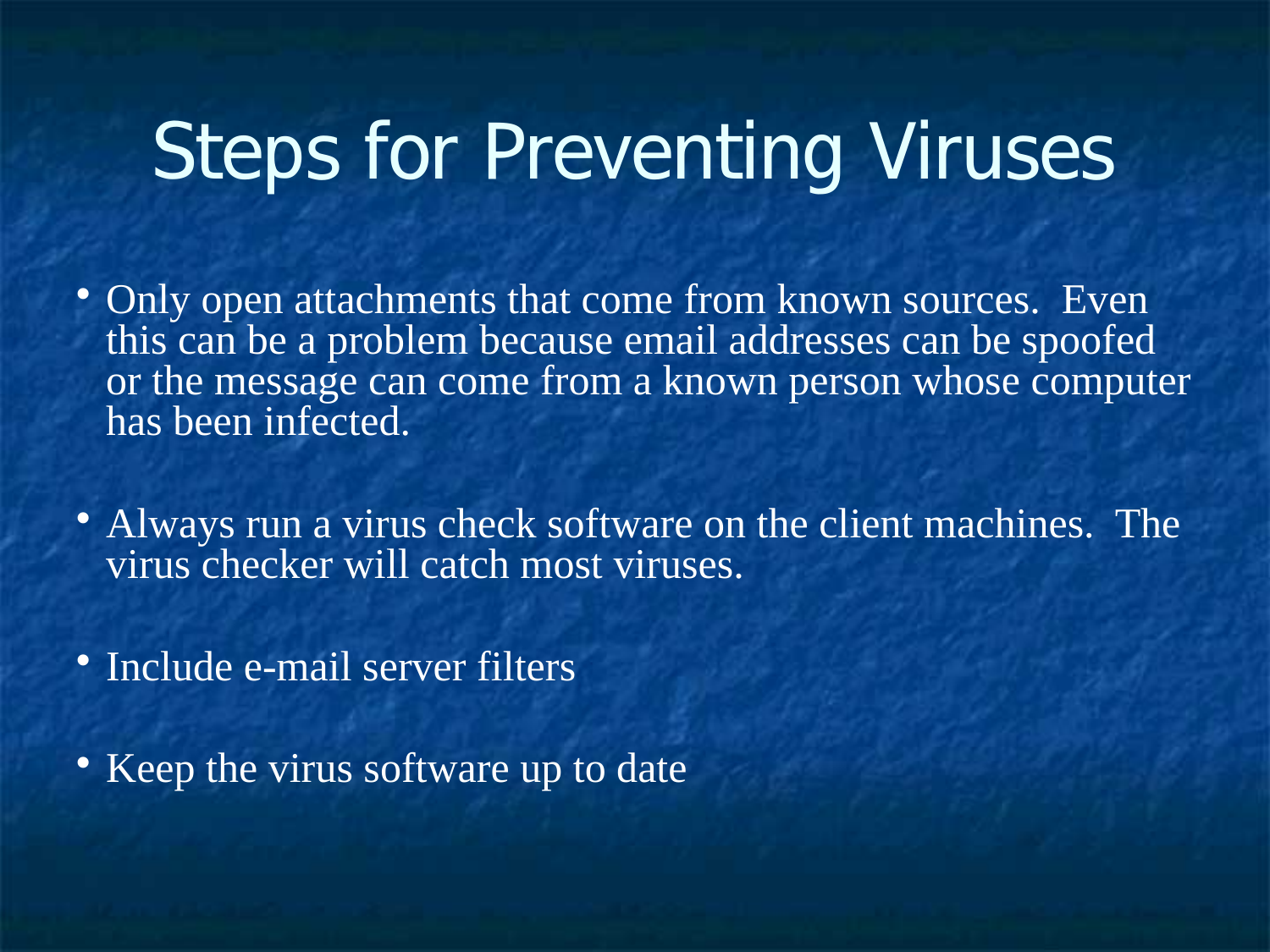

Steps for Preventing Viruses
Only open attachments that come from known sources.  Even this can be a problem because email addresses can be spoofed or the message can come from a known person whose computer has been infected.

Always run a virus check software on the client machines.  The virus checker will catch most viruses.

Include e-mail server filters

Keep the virus software up to date